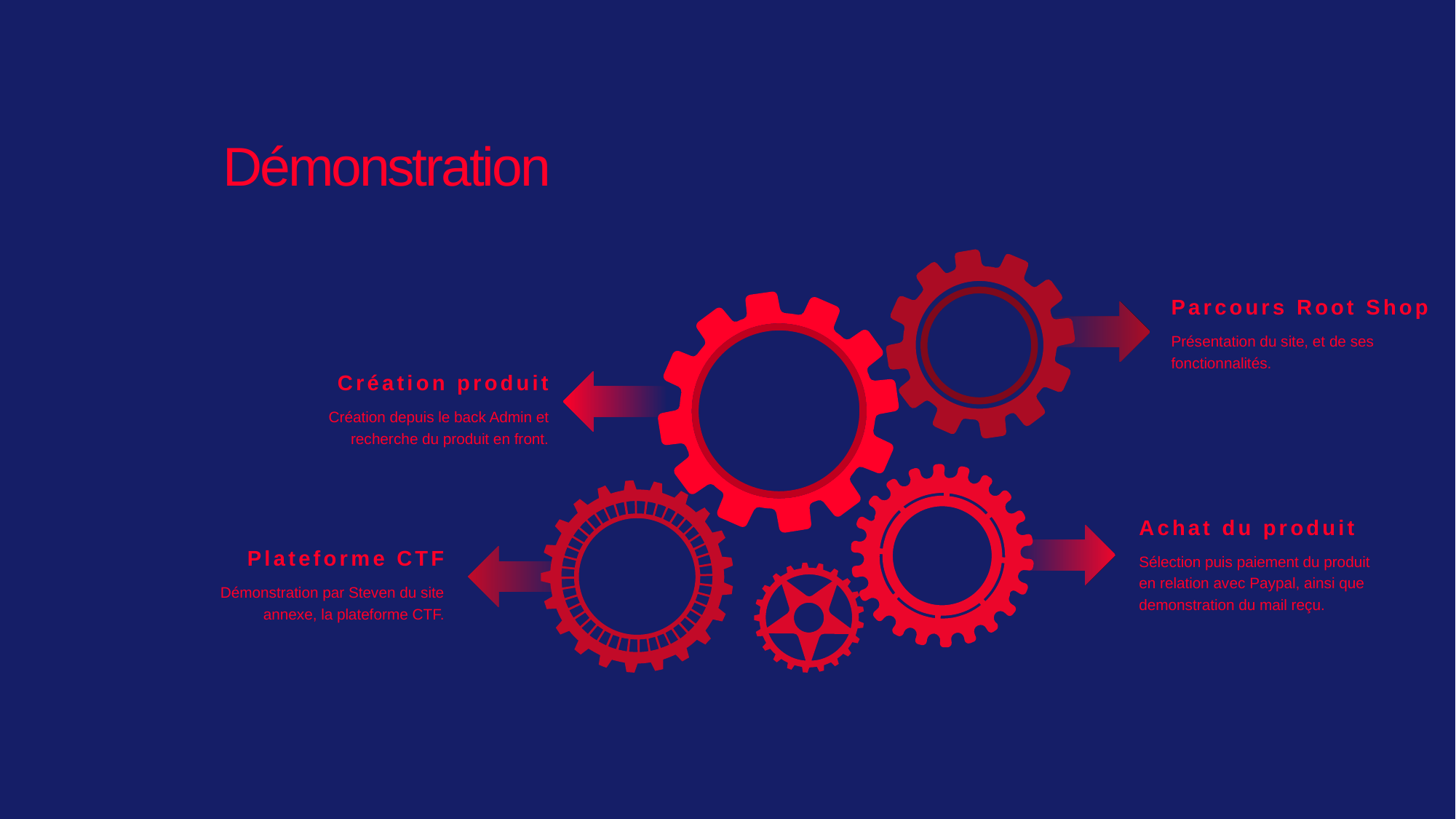

# Démonstration

Parcours Root Shop
Présentation du site, et de ses fonctionnalités.

Création produit
Création depuis le back Admin et recherche du produit en front.

Achat du produit
Sélection puis paiement du produit en relation avec Paypal, ainsi que demonstration du mail reçu.

Plateforme CTF
Démonstration par Steven du site annexe, la plateforme CTF.